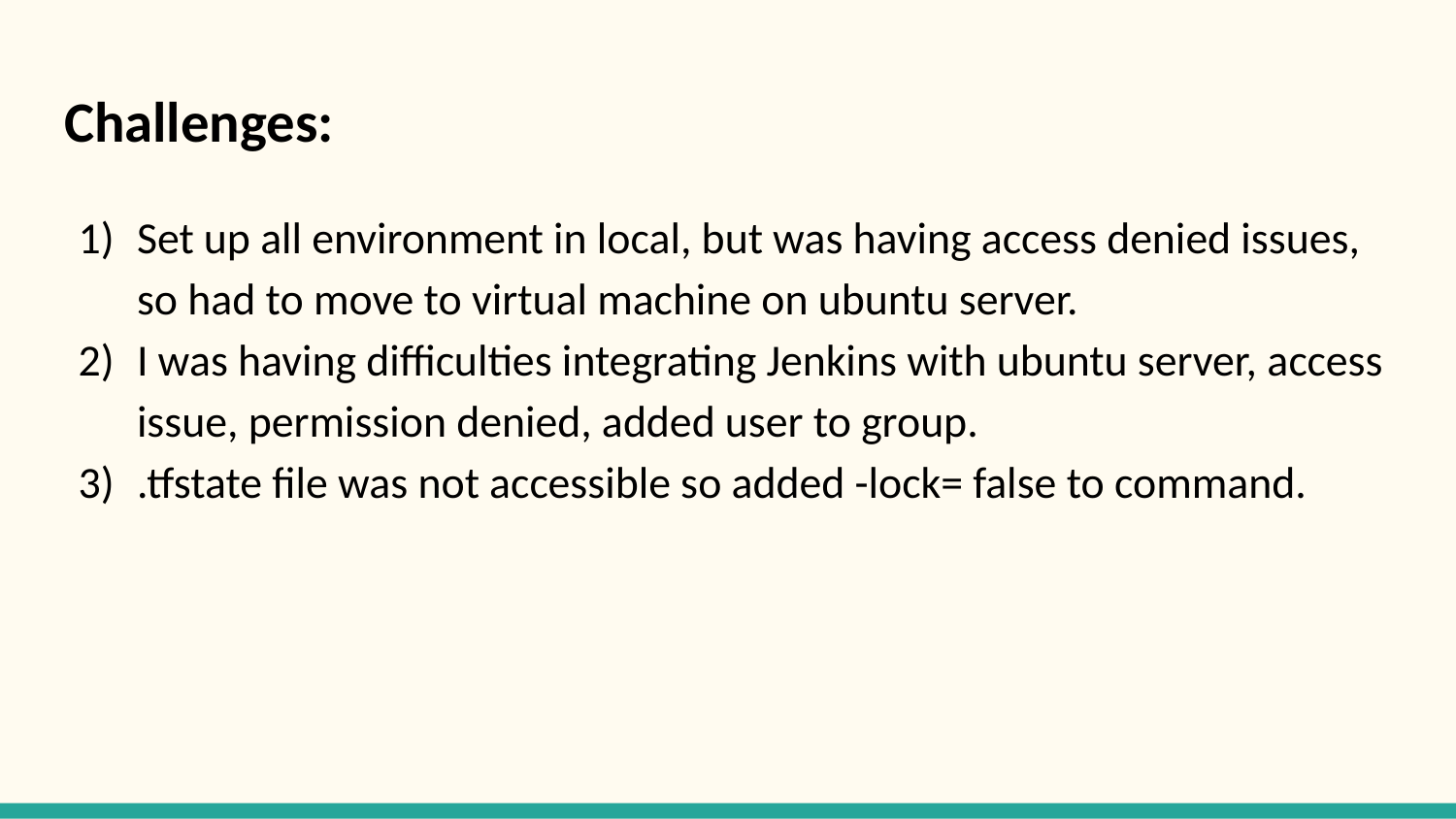

# Challenges:
Set up all environment in local, but was having access denied issues, so had to move to virtual machine on ubuntu server.
I was having difficulties integrating Jenkins with ubuntu server, access issue, permission denied, added user to group.
.tfstate file was not accessible so added -lock= false to command.